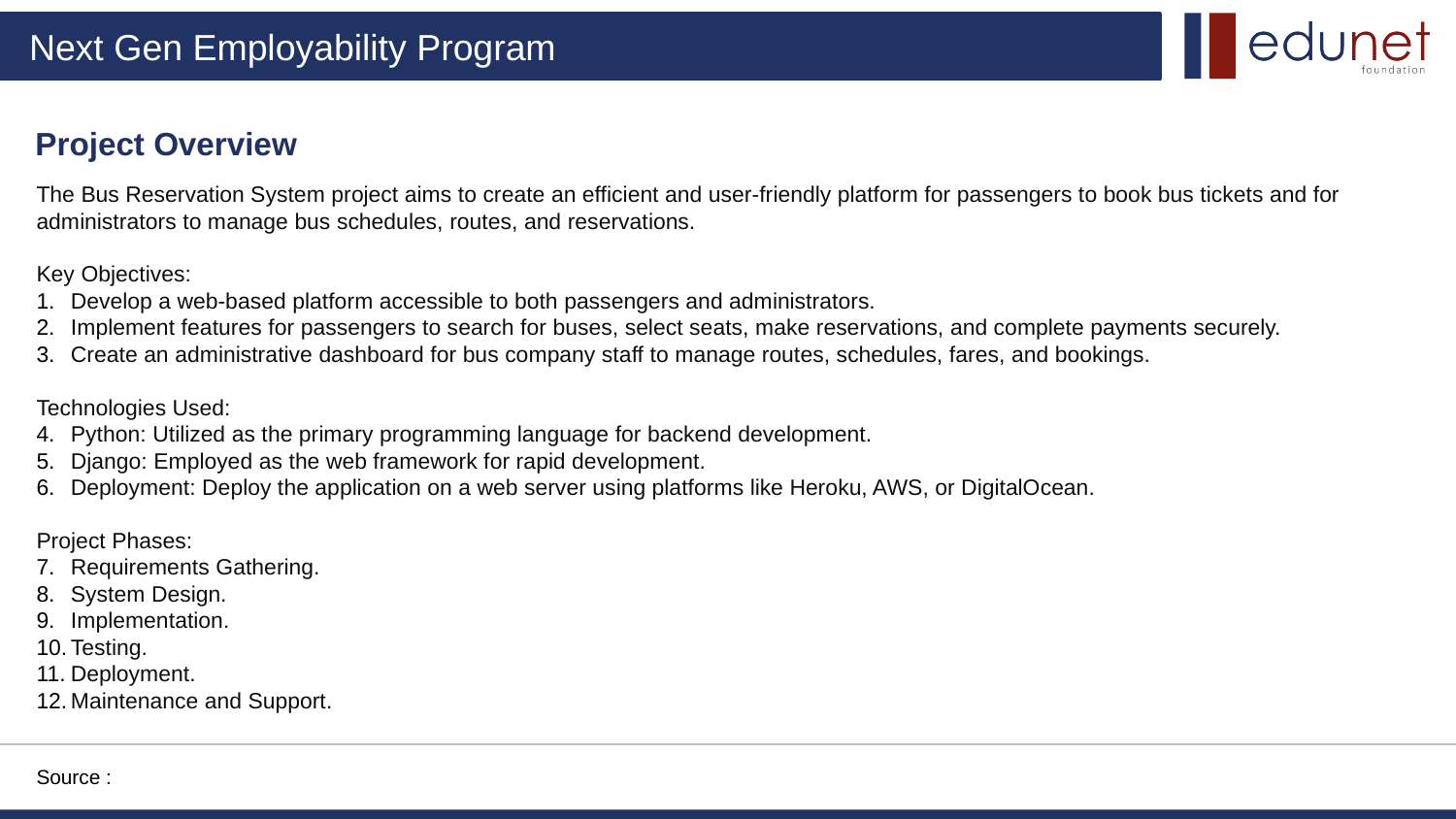

Project Overview
The Bus Reservation System project aims to create an efficient and user-friendly platform for passengers to book bus tickets and for administrators to manage bus schedules, routes, and reservations.

Key Objectives:
Develop a web-based platform accessible to both passengers and administrators.
Implement features for passengers to search for buses, select seats, make reservations, and complete payments securely.
Create an administrative dashboard for bus company staff to manage routes, schedules, fares, and bookings.

Technologies Used:
Python: Utilized as the primary programming language for backend development.
Django: Employed as the web framework for rapid development.
Deployment: Deploy the application on a web server using platforms like Heroku, AWS, or DigitalOcean.

Project Phases:
Requirements Gathering.
System Design.
Implementation.
Testing.
Deployment.
Maintenance and Support.
Source :